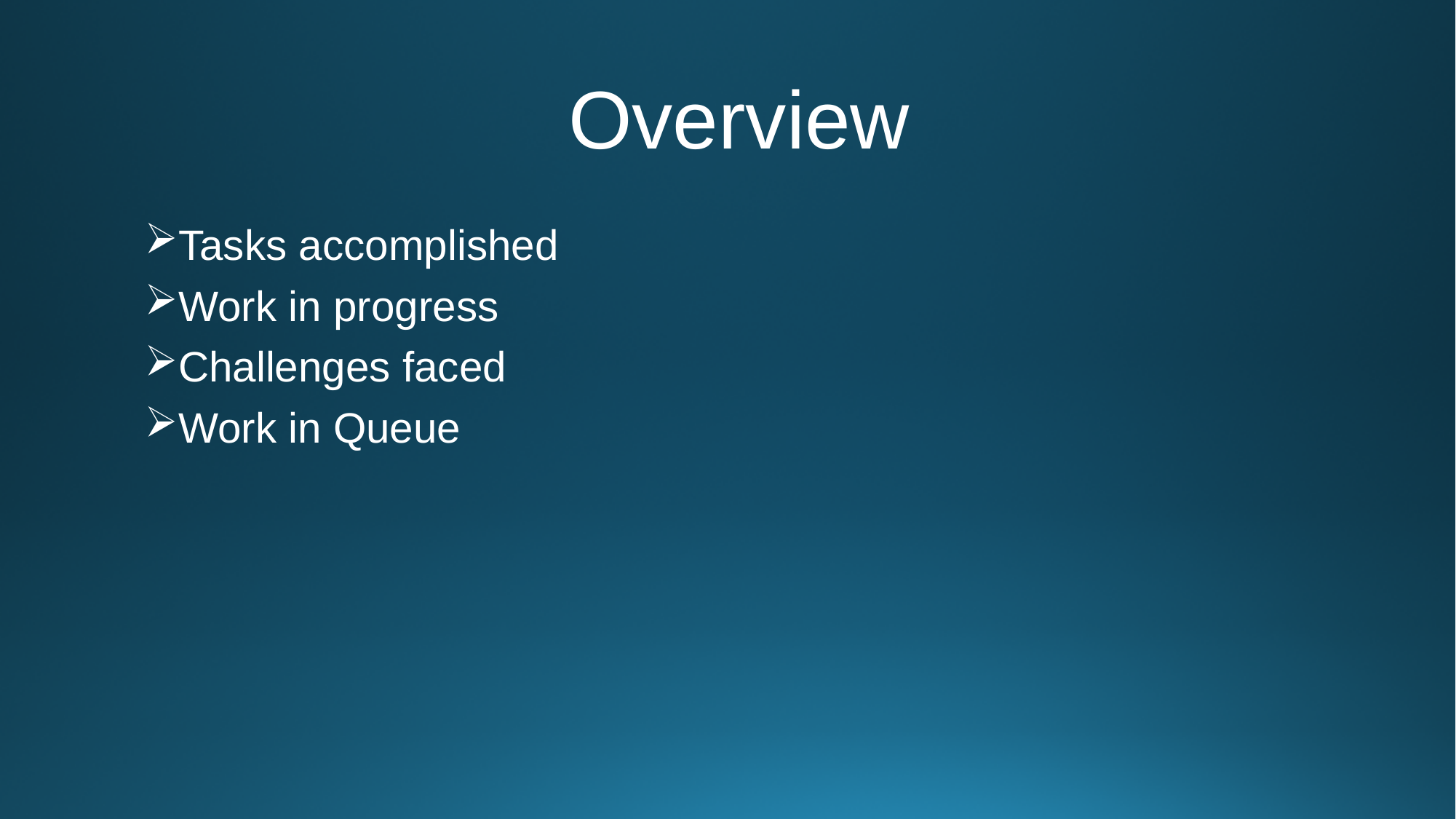

# Overview
Tasks accomplished
Work in progress
Challenges faced
Work in Queue